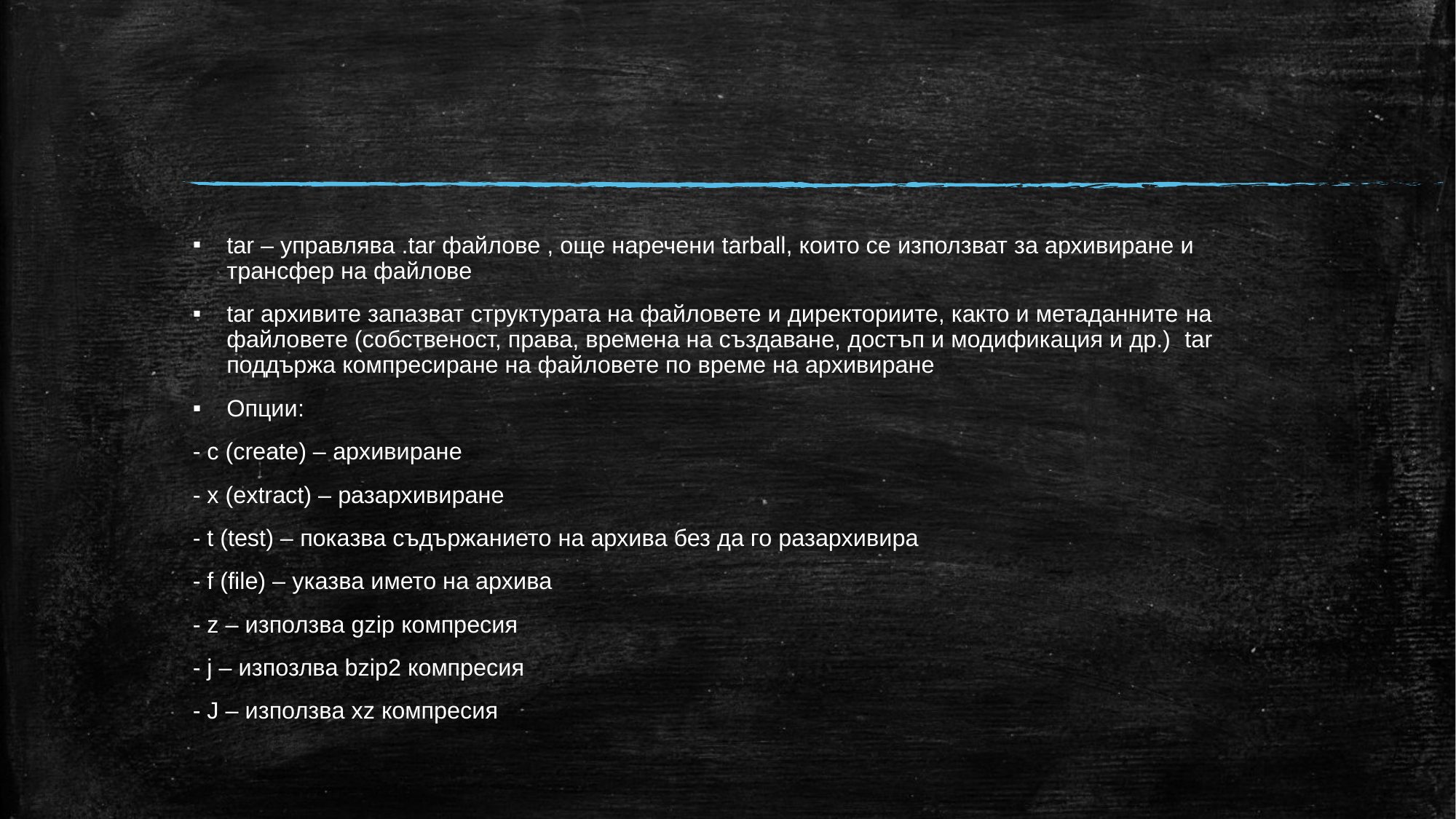

#
tar – управлява .tar файлове , още наречени tarball, които се използват за архивиране и трансфер на файлове
tar архивите запазват структурата на файловете и директориите, както и метаданните на файловете (собственост, права, времена на създаване, достъп и модификация и др.)  tar поддържа компресиране на файловете по време на архивиране
Опции:
- c (create) – архивиране
- x (extract) – разархивиране
- t (test) – показва съдържанието на архива без да го разархивира
- f (file) – указва името на архива
- z – използва gzip компресия
- j – изпозлва bzip2 компресия
- J – използва xz компресия